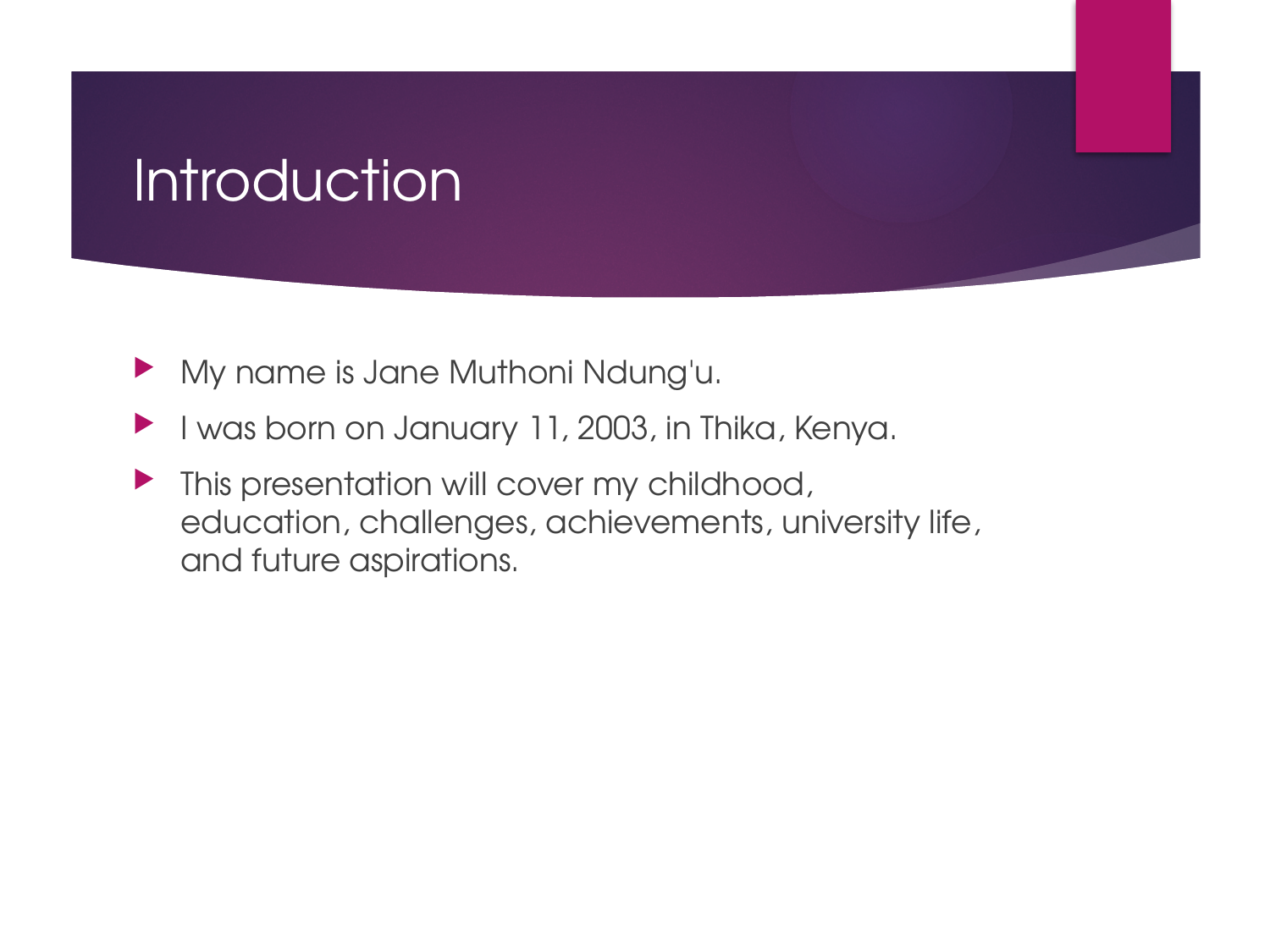

# Introduction
My name is Jane Muthoni Ndung'u.
I was born on January 11, 2003, in Thika, Kenya.
This presentation will cover my childhood, education, challenges, achievements, university life, and future aspirations.